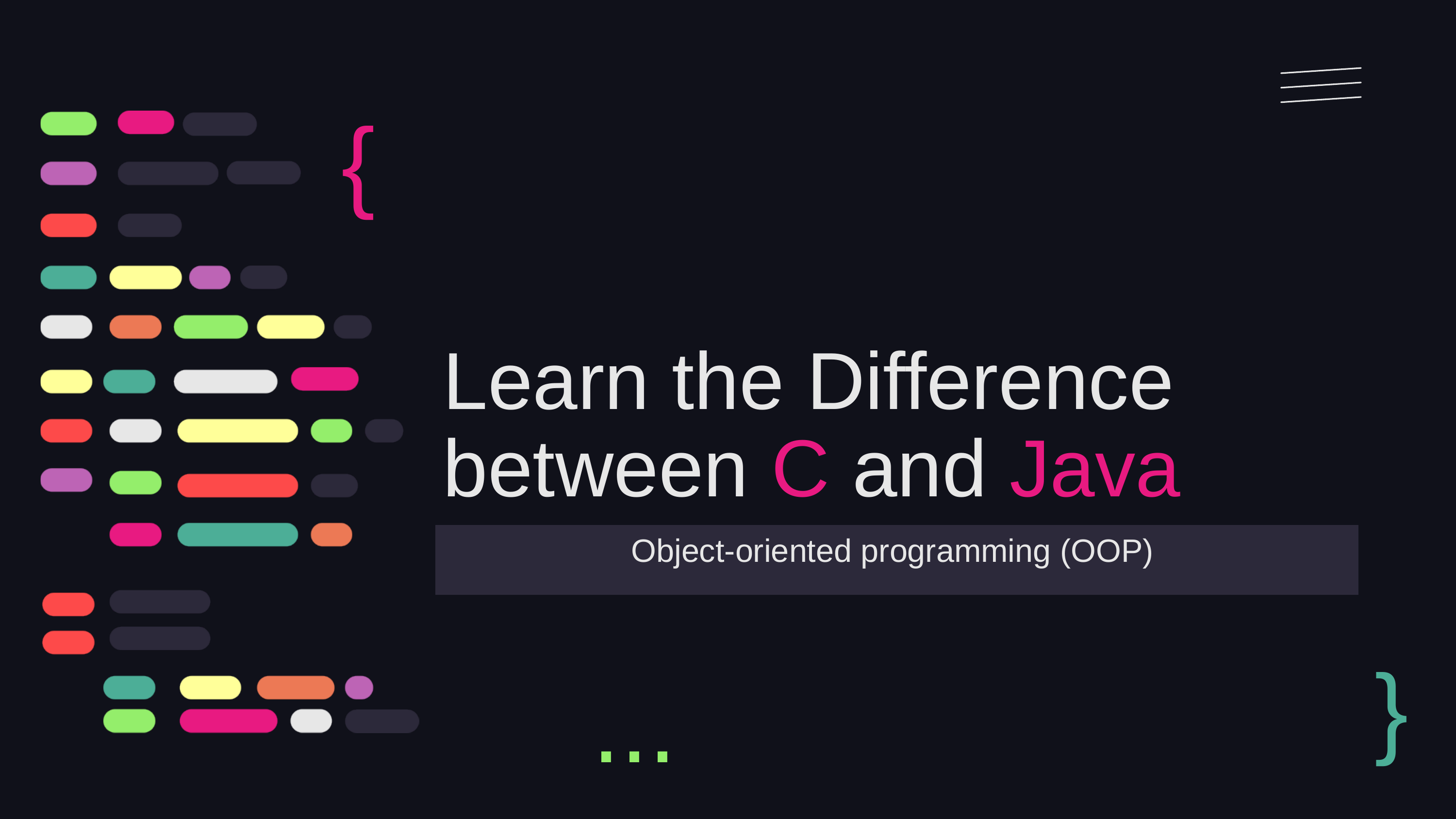

{

Learn the Difference between C and Java

Object-oriented programming (OOP)
}
...